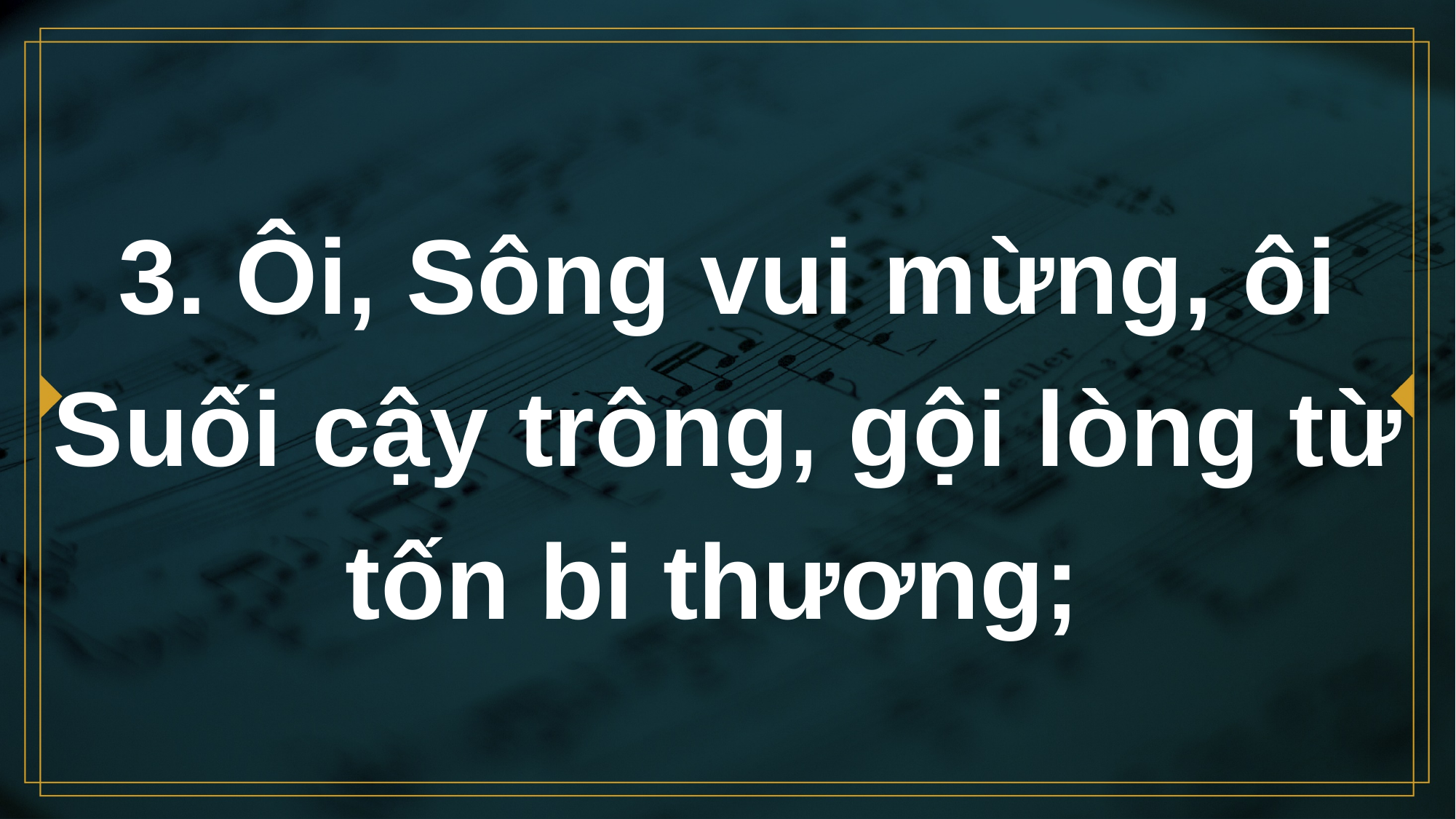

# 3. Ôi, Sông vui mừng, ôi Suối cậy trông, gội lòng từ tốn bi thương;